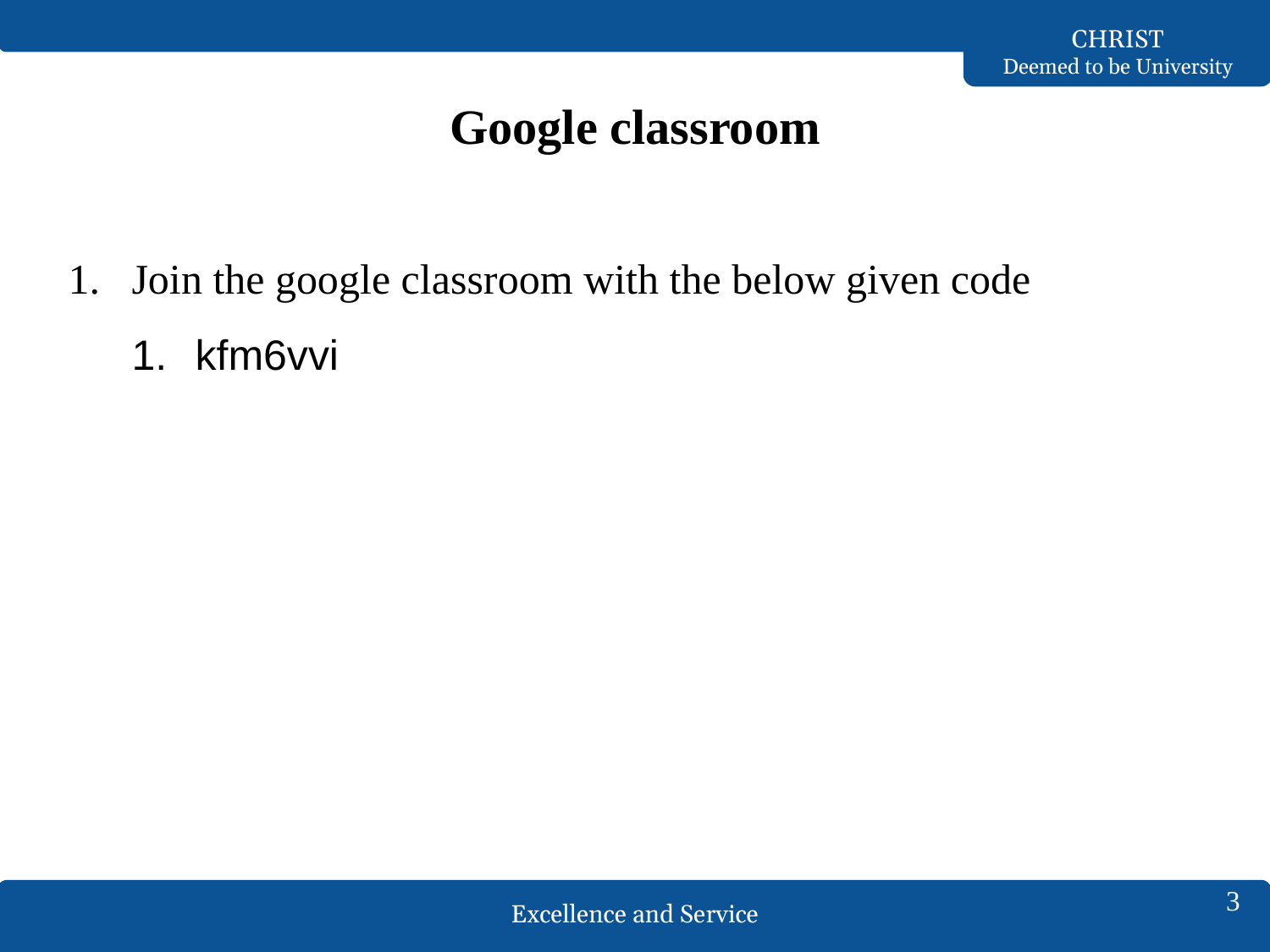

# Google classroom
Join the google classroom with the below given code
kfm6vvi

3